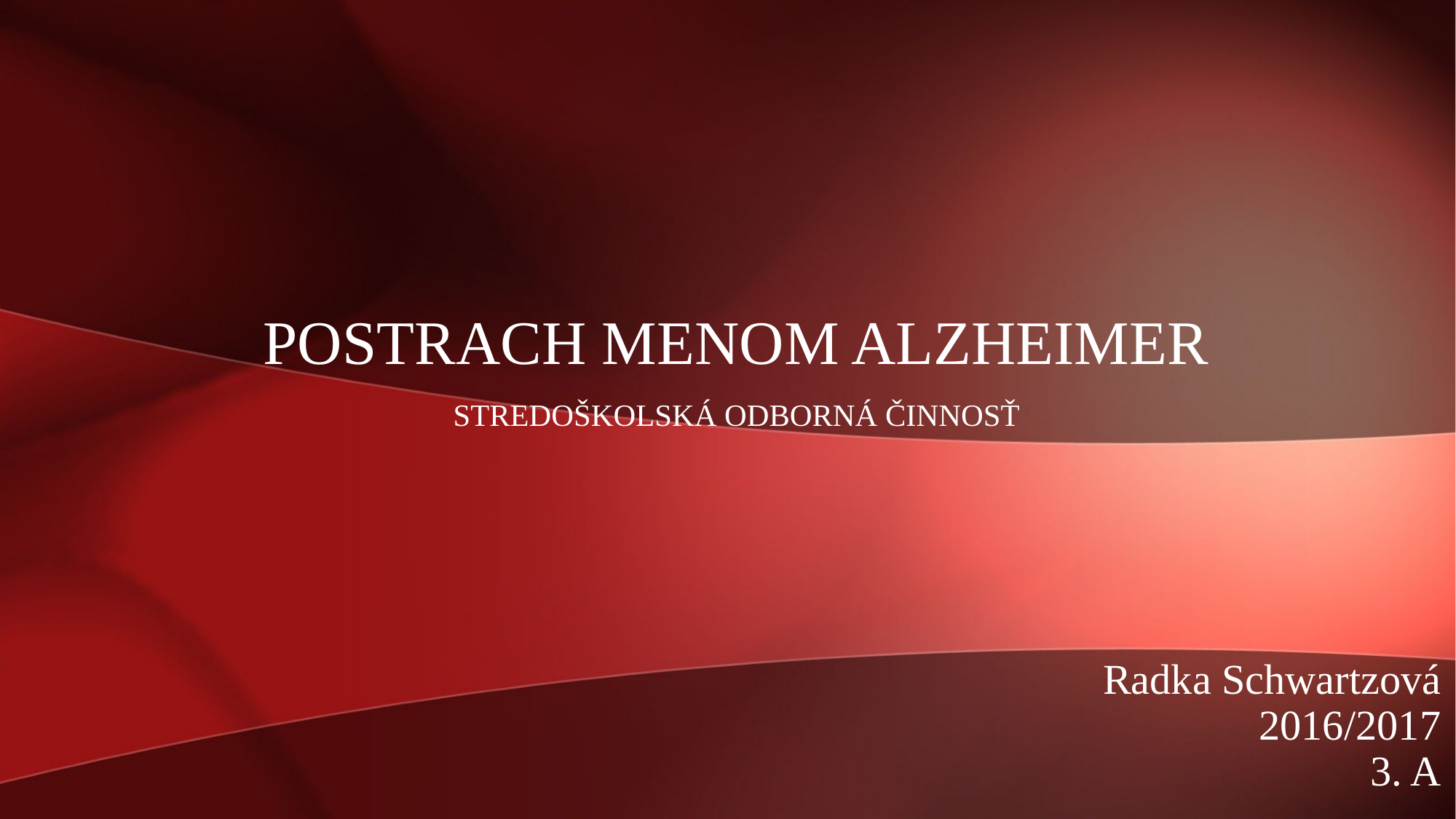

# PostraCh menom Alzheimer Stredoškolská odborná činnosť
Radka Schwartzová
2016/2017
3. A